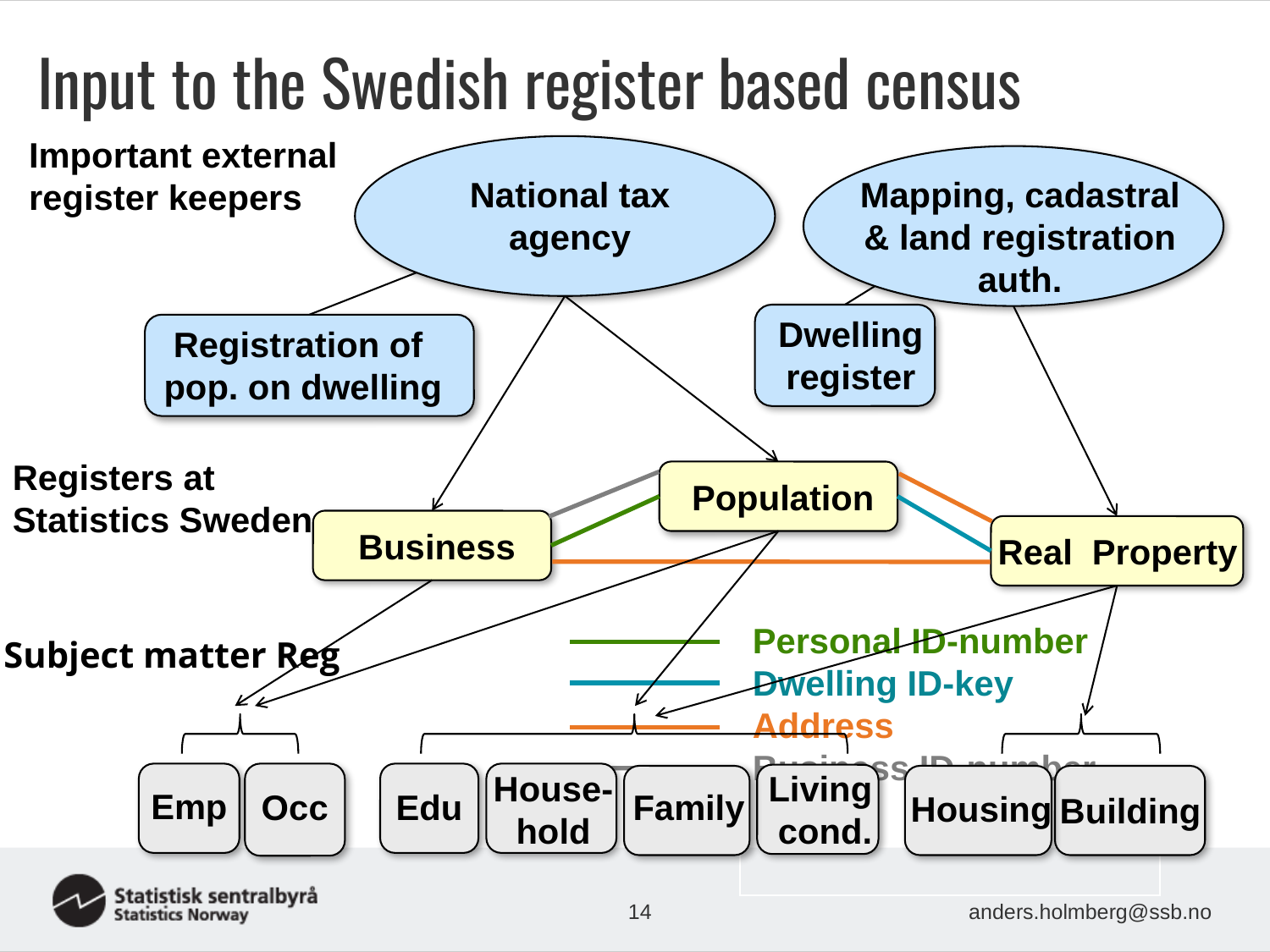

Input to the Swedish register based census
Important external register keepers

National tax
 agency
Mapping, cadastral & land registration auth.

Registration of
pop. on dwelling

Dwelling
register
Registers at Statistics Sweden

Population

Business
Real  Property

Living
cond.
House-
hold

Emp
Edu
Occ
Family
Housing
Building
Subject matter Reg
Personal ID-number
Dwelling ID-key
Address
Business ID-number

14
anders.holmberg@ssb.no